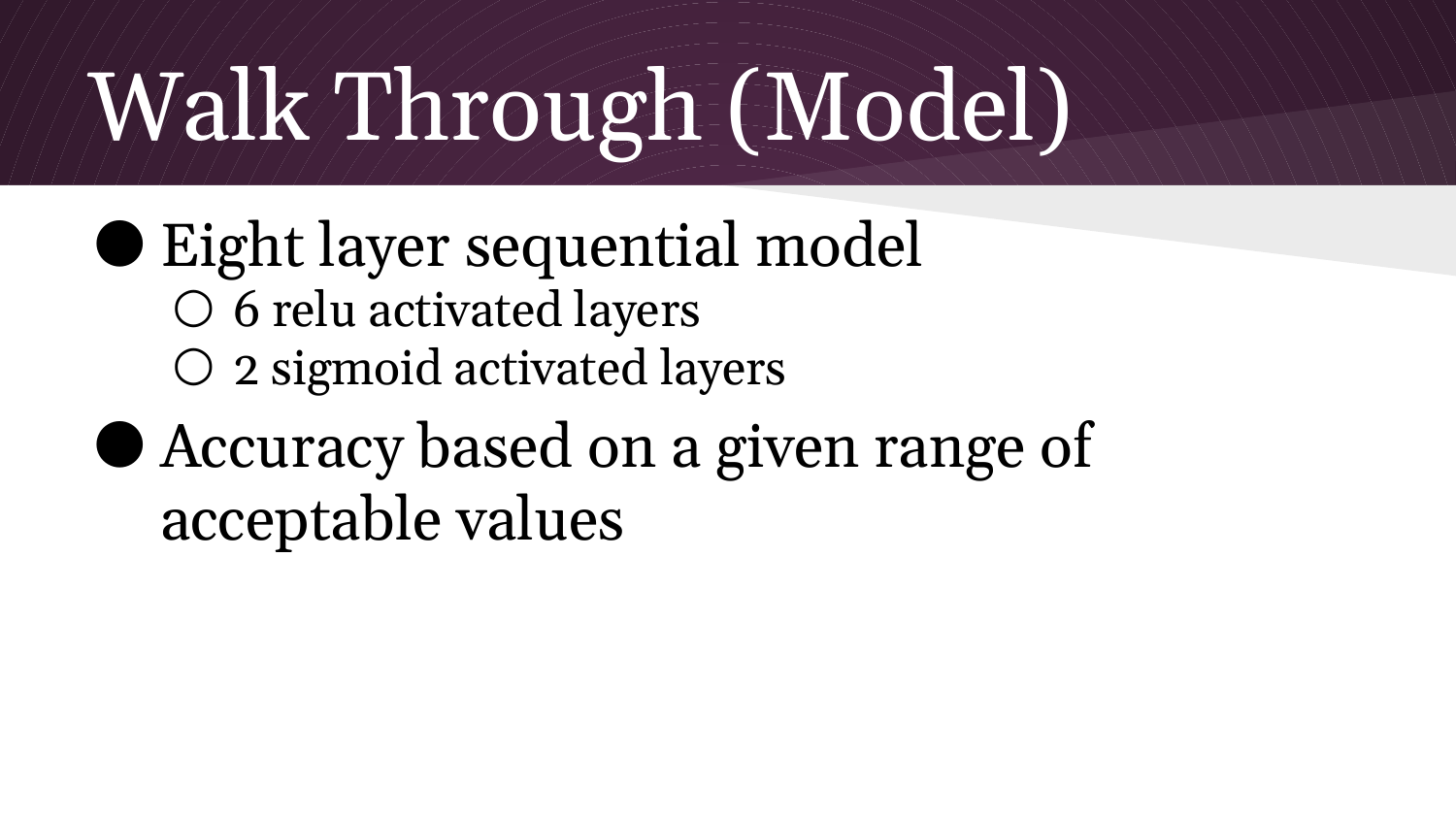

# Walk Through (Model)
Eight layer sequential model
6 relu activated layers
2 sigmoid activated layers
Accuracy based on a given range of acceptable values